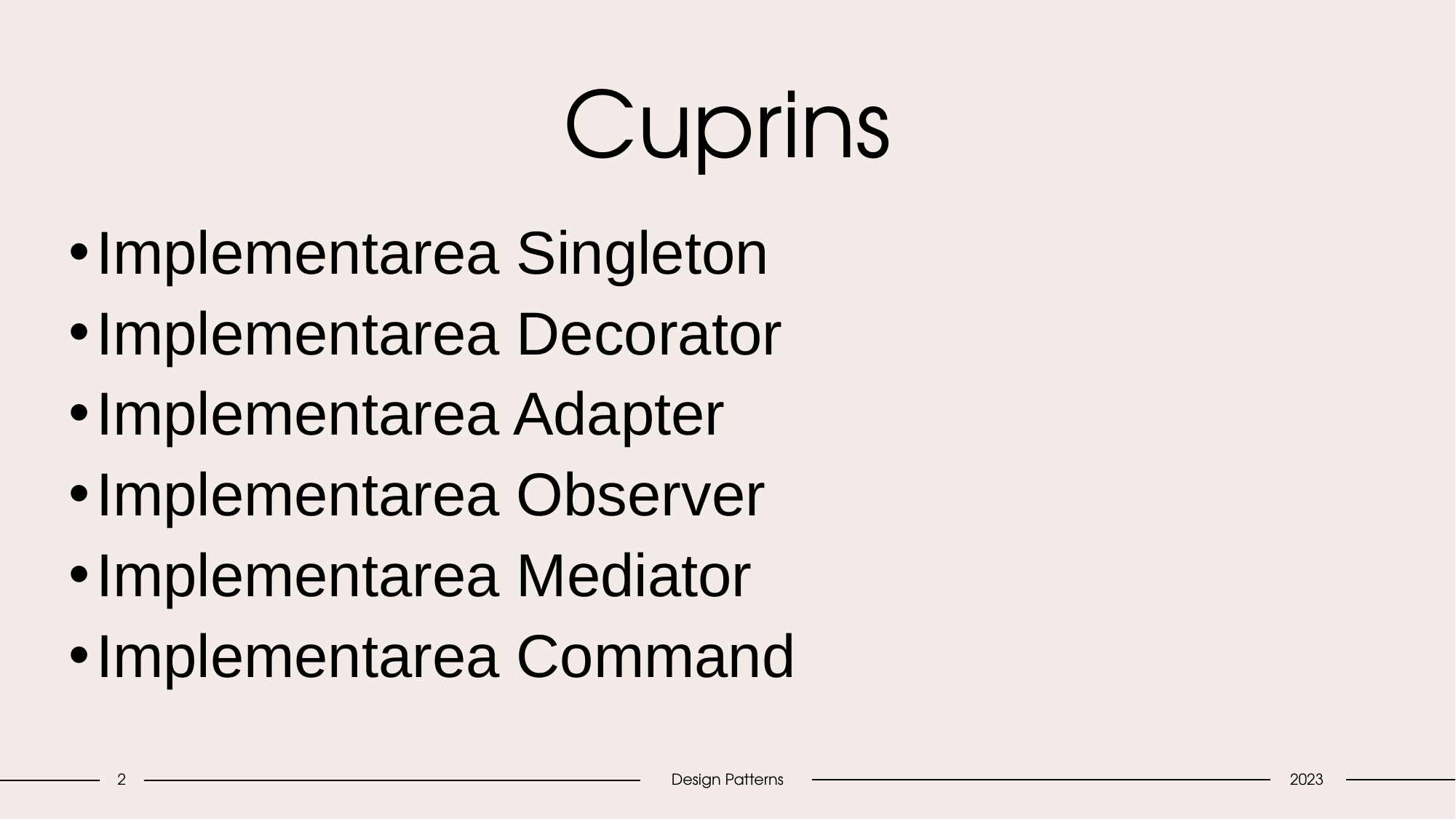

# Cuprins
Implementarea Singleton
Implementarea Decorator
Implementarea Adapter
Implementarea Observer
Implementarea Mediator
Implementarea Command

2
Design Patterns
2023